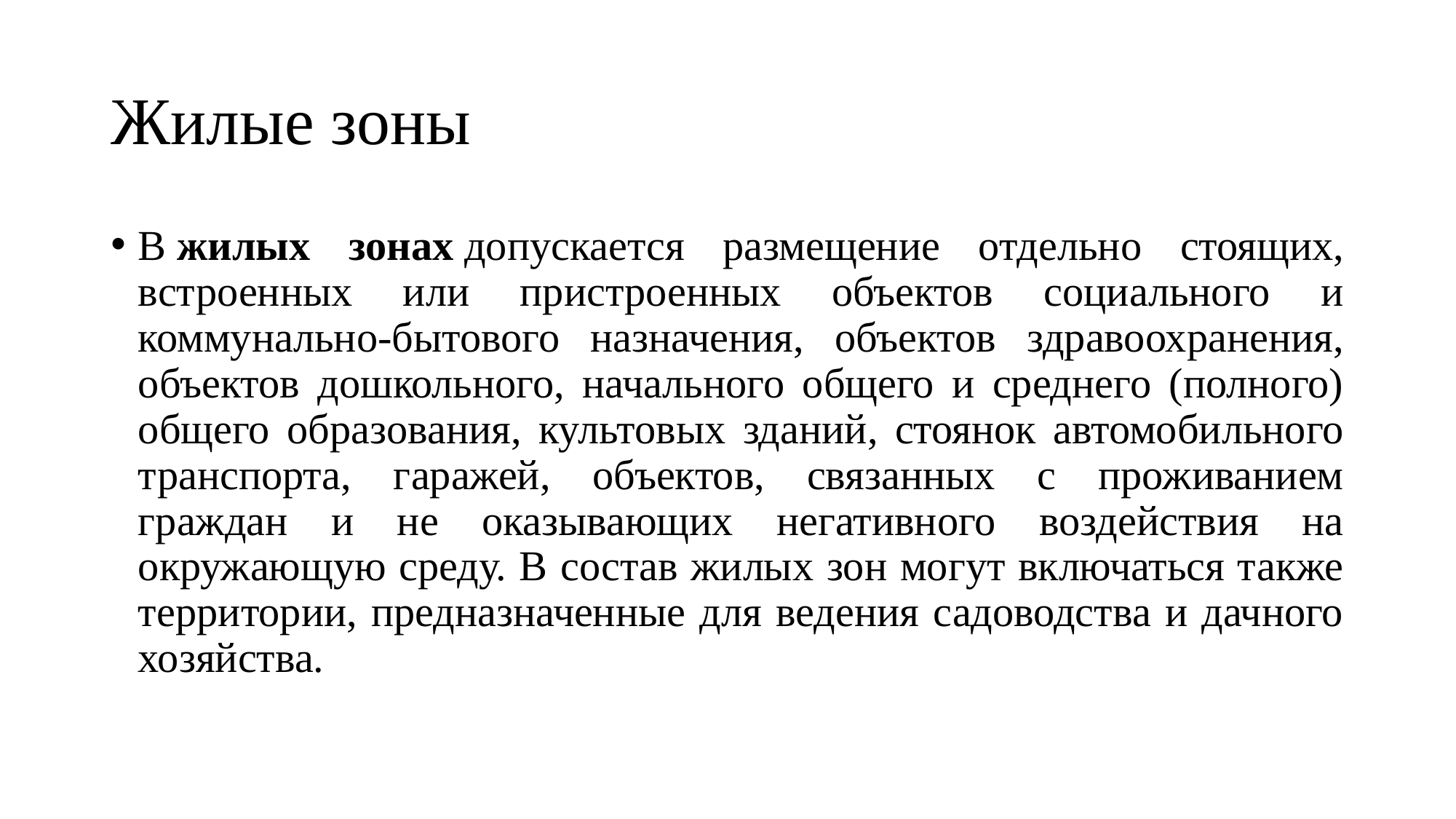

# Жилые зоны
В жилых зонах допускается размещение отдельно стоящих, встроенных или пристроенных объектов социального и коммунально-бытового назначения, объектов здравоохранения, объектов дошкольного, начального общего и среднего (полного) общего образования, культовых зданий, стоянок автомобильного транспорта, гаражей, объектов, связанных с проживанием граждан и не оказывающих негативного воздействия на окружающую среду. В состав жилых зон могут включаться также территории, предназначенные для ведения садоводства и дачного хозяйства.